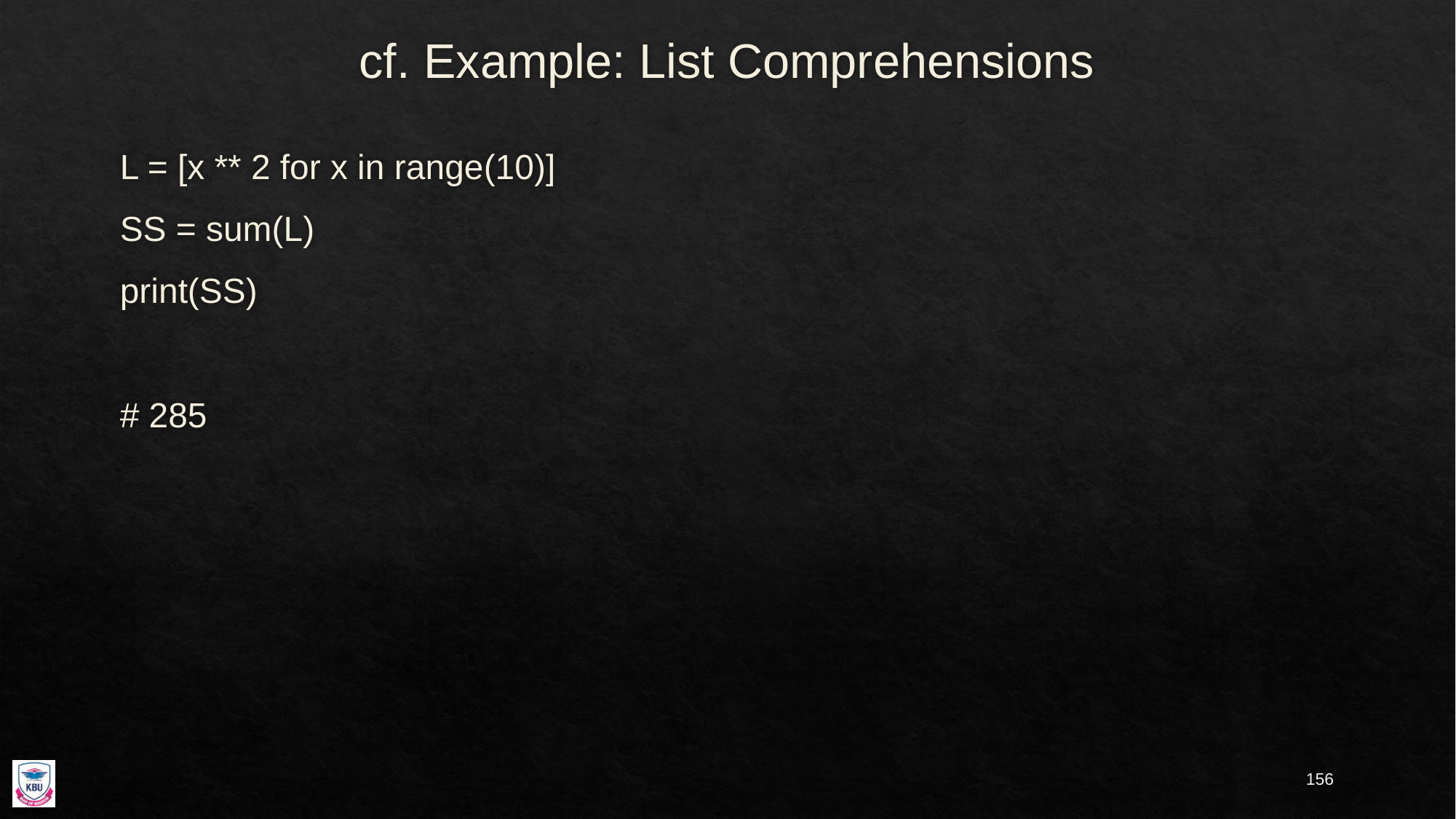

# cf. Example: List Comprehensions
L = [x ** 2 for x in range(10)]
SS = sum(L)
print(SS)

# 285
156